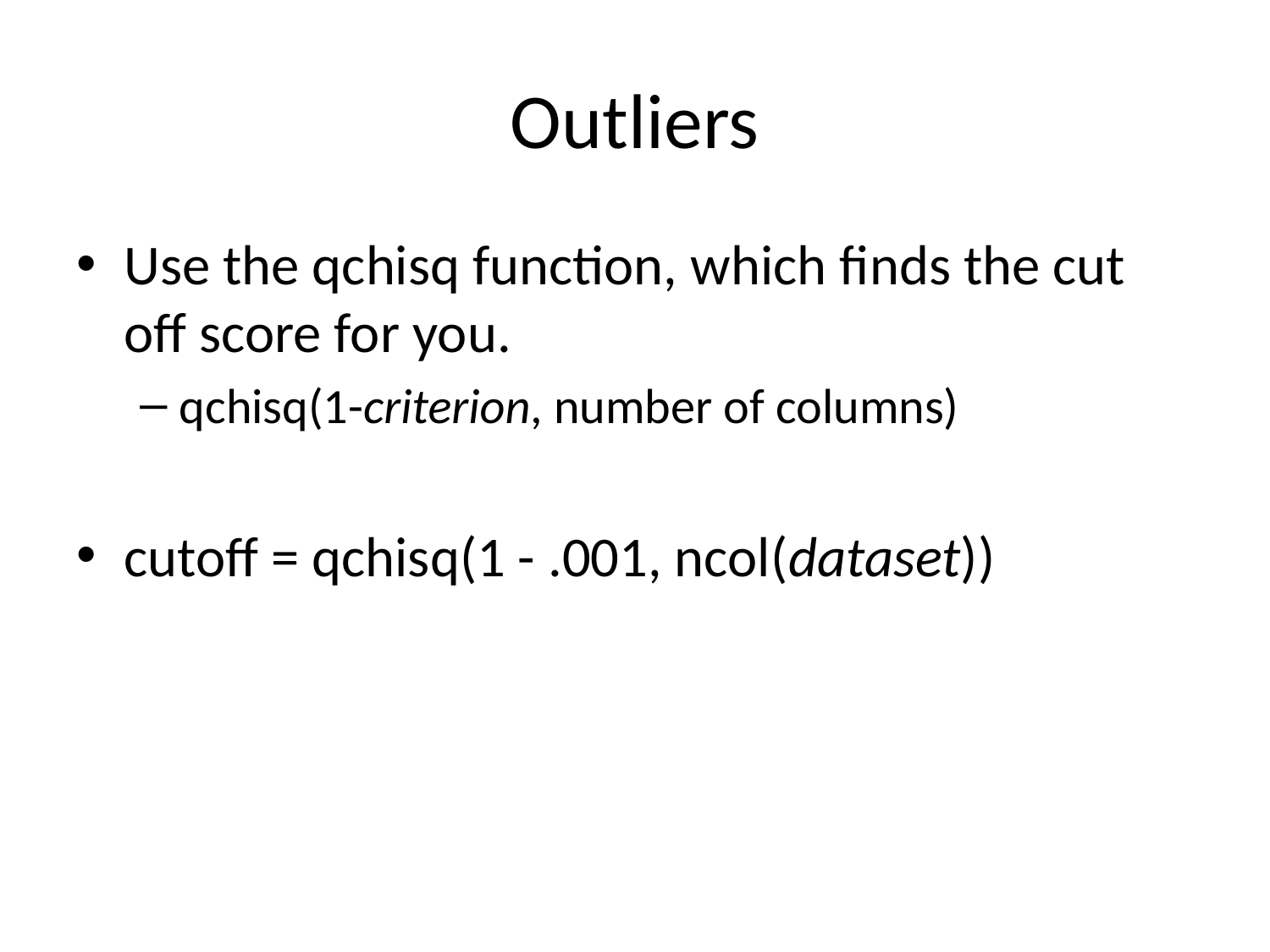

# Outliers
Use the qchisq function, which finds the cut off score for you.
qchisq(1-criterion, number of columns)

cutoff = qchisq(1 - .001, ncol(dataset))